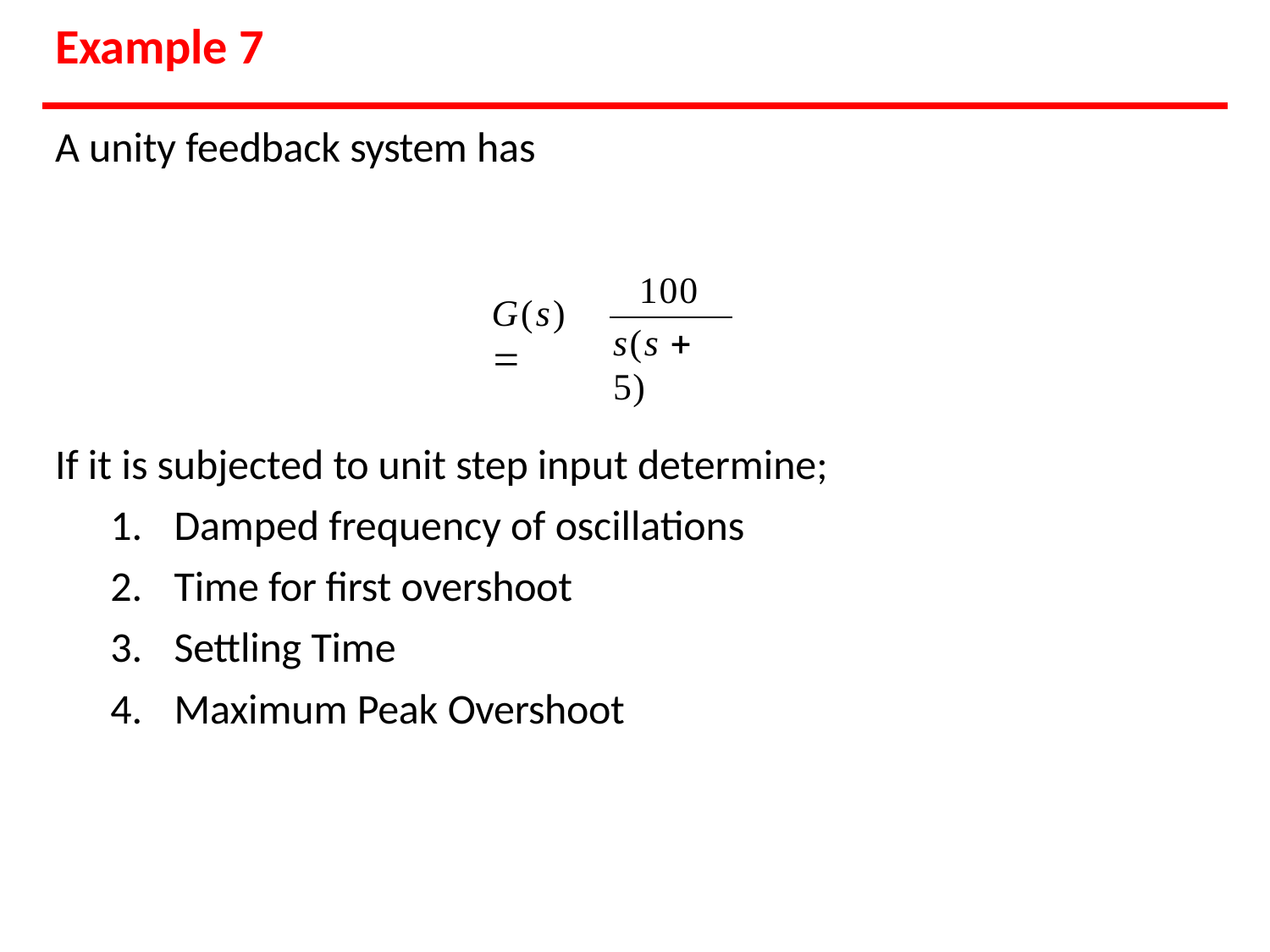

# Example 7

A unity feedback system has
100
G(s) =
s(s + 5)

If it is subjected to unit step input determine;
Damped frequency of oscillations
Time for first overshoot
Settling Time
Maximum Peak Overshoot